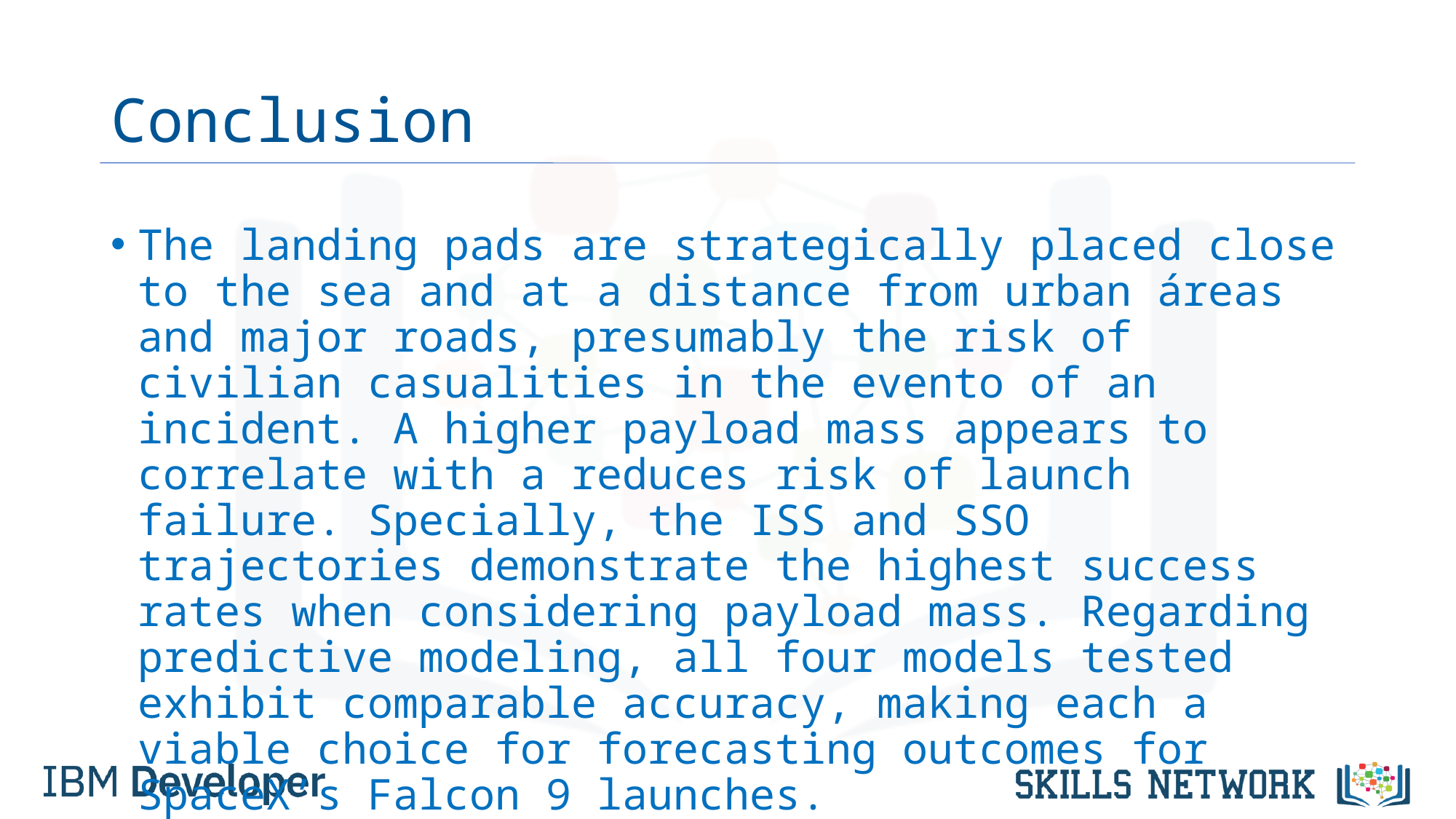

# Conclusion
The landing pads are strategically placed close to the sea and at a distance from urban áreas and major roads, presumably the risk of civilian casualities in the evento of an incident. A higher payload mass appears to correlate with a reduces risk of launch failure. Specially, the ISS and SSO trajectories demonstrate the highest success rates when considering payload mass. Regarding predictive modeling, all four models tested exhibit comparable accuracy, making each a viable choice for forecasting outcomes for SpaceX’s Falcon 9 launches.